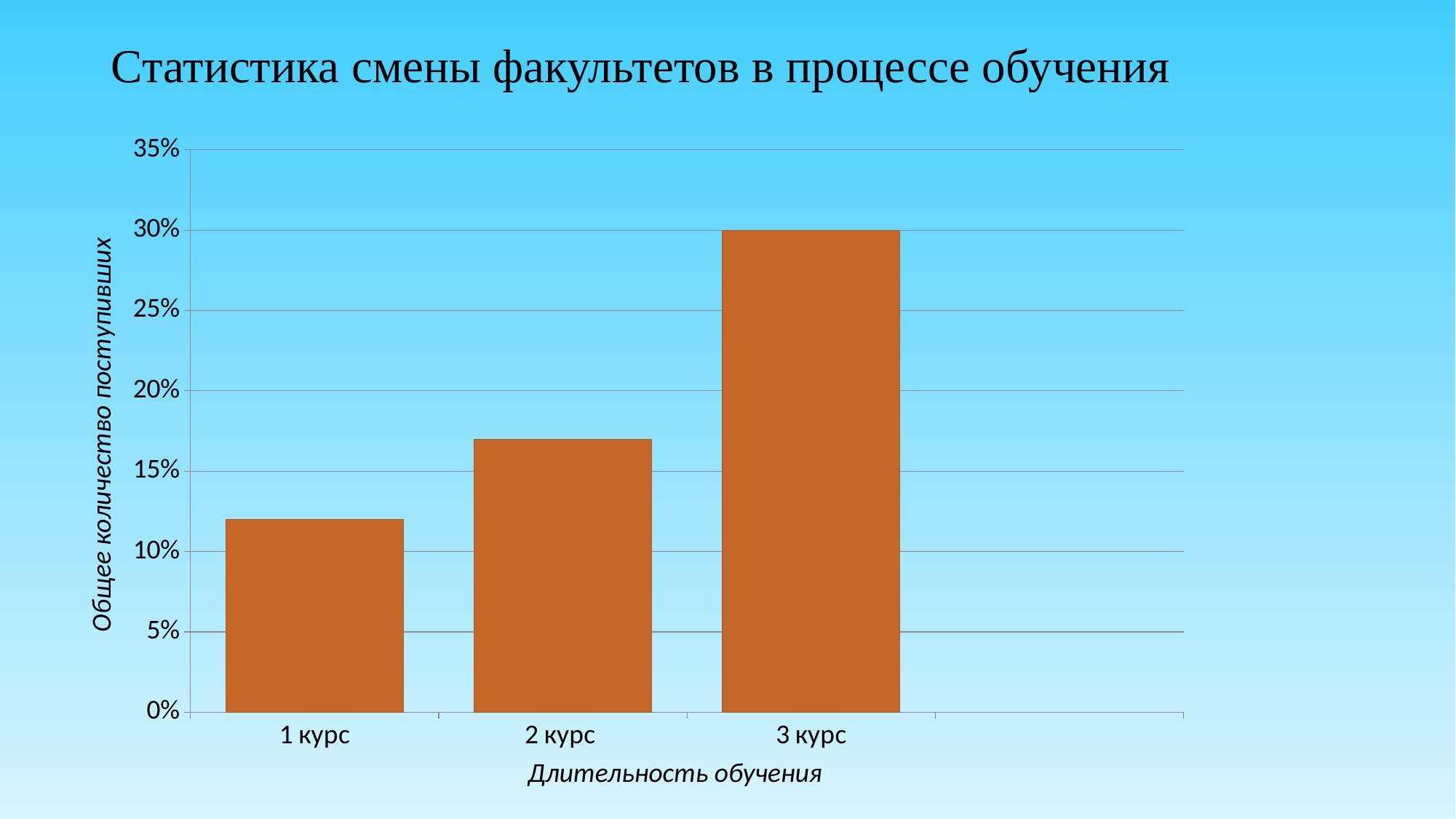

# Статистика смены факультетов в процессе обучения

### Chart

| Category | Ряд 1 | Столбец2 | Столбец1 |
|---|---|---|---|
| 1 курс | 0.12 | None | None |
| 2 курс  | 0.17 | None | None |
| 3 курс | 0.3 | None | None |
Общее количество поступивших
Длительность обучения